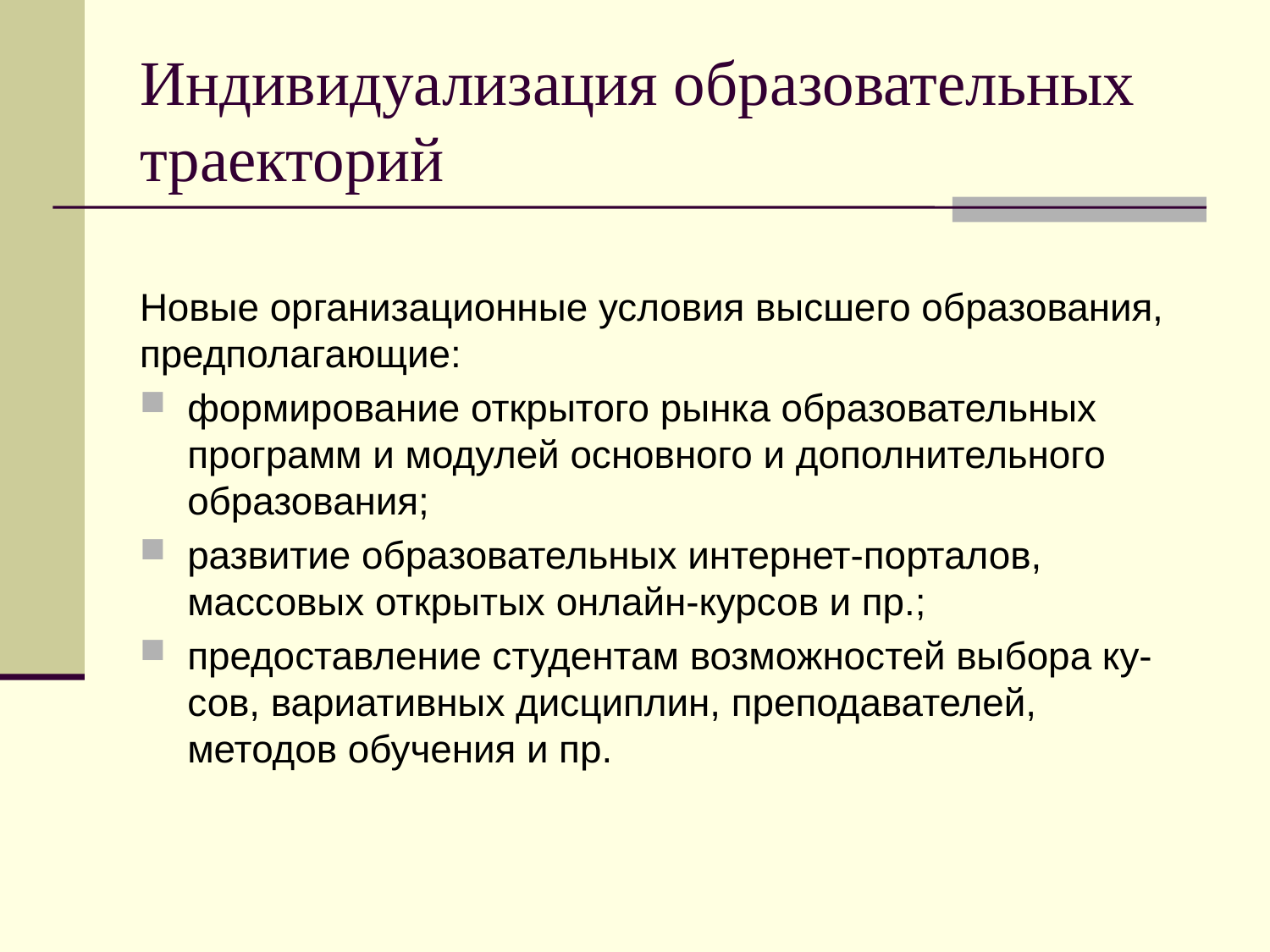

# Индивидуализация образовательных траекторий
Новые организационные условия высшего образования, предполагающие:
формирование открытого рынка образовательных программ и модулей основного и дополнительного образования;
развитие образовательных интернет-порталов, массовых открытых онлайн-курсов и пр.;
предоставление студентам возможностей выбора ку-сов, вариативных дисциплин, преподавателей, методов обучения и пр.